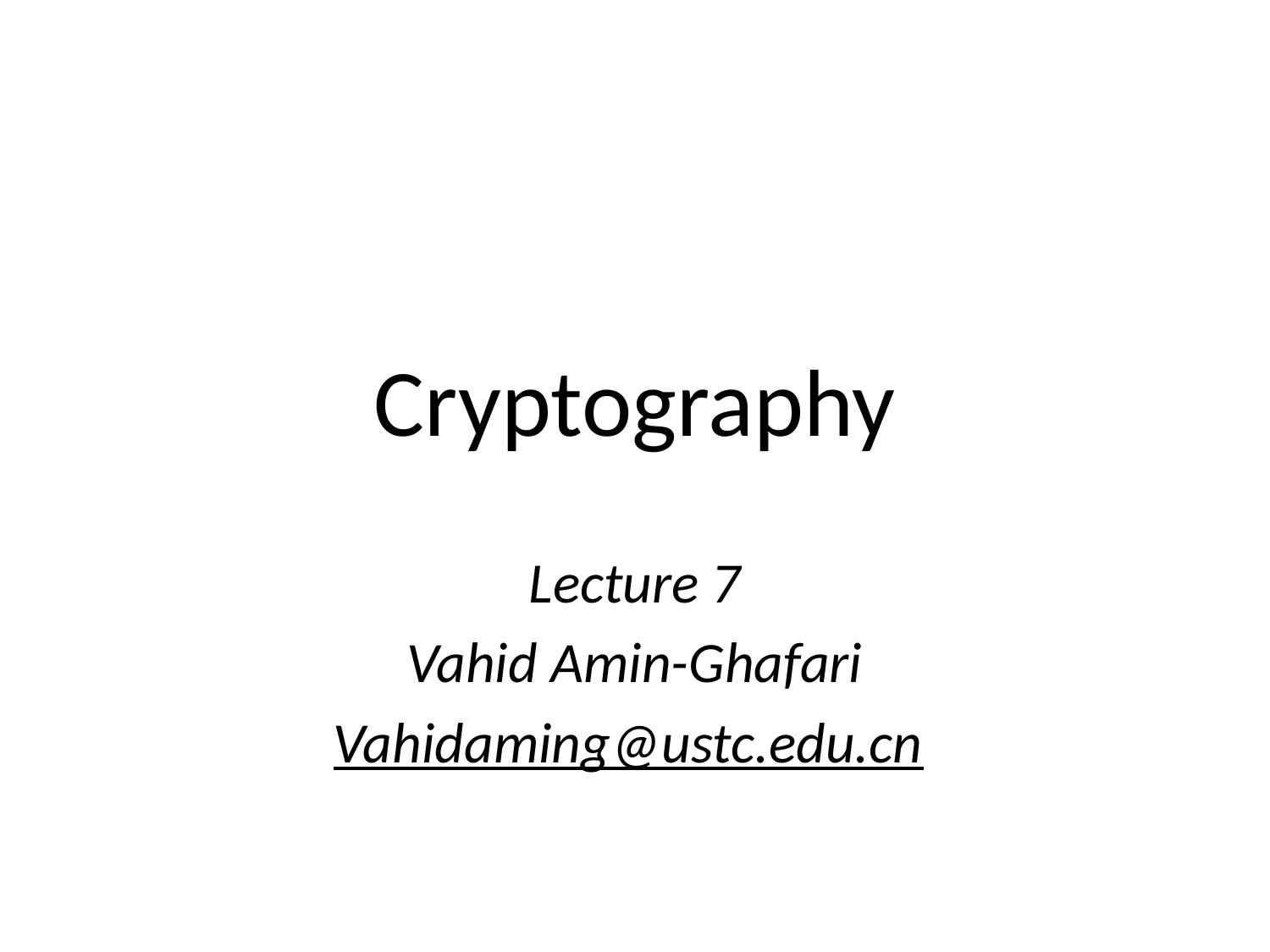

# Cryptography
Lecture 7
Vahid Amin-Ghafari
Vahidaming@ustc.edu.cn